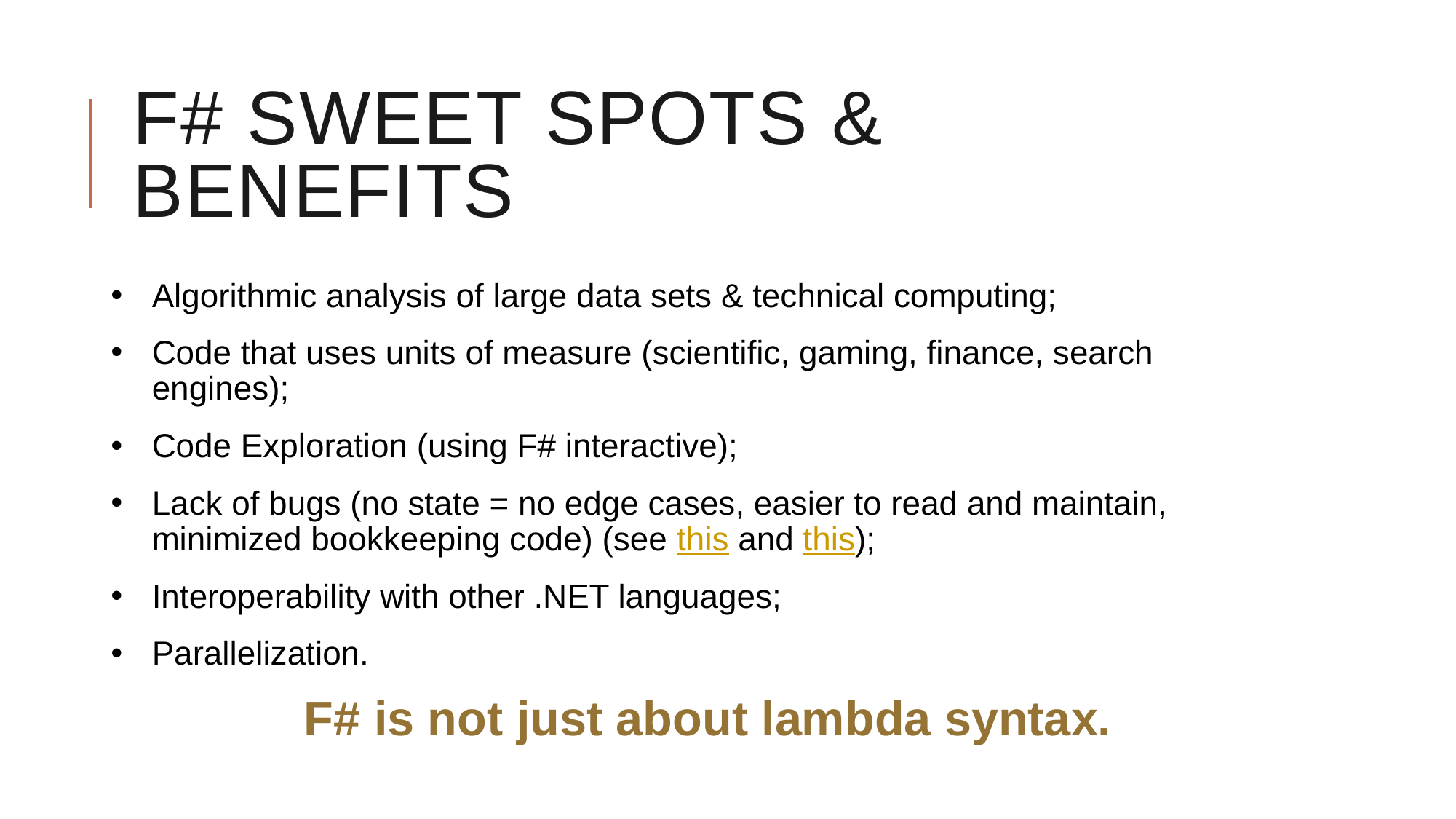

# F# Sweet spots & Benefits
Algorithmic analysis of large data sets & technical computing;
Code that uses units of measure (scientific, gaming, finance, search engines);
Code Exploration (using F# interactive);
Lack of bugs (no state = no edge cases, easier to read and maintain, minimized bookkeeping code) (see this and this);
Interoperability with other .NET languages;
Parallelization.
F# is not just about lambda syntax.